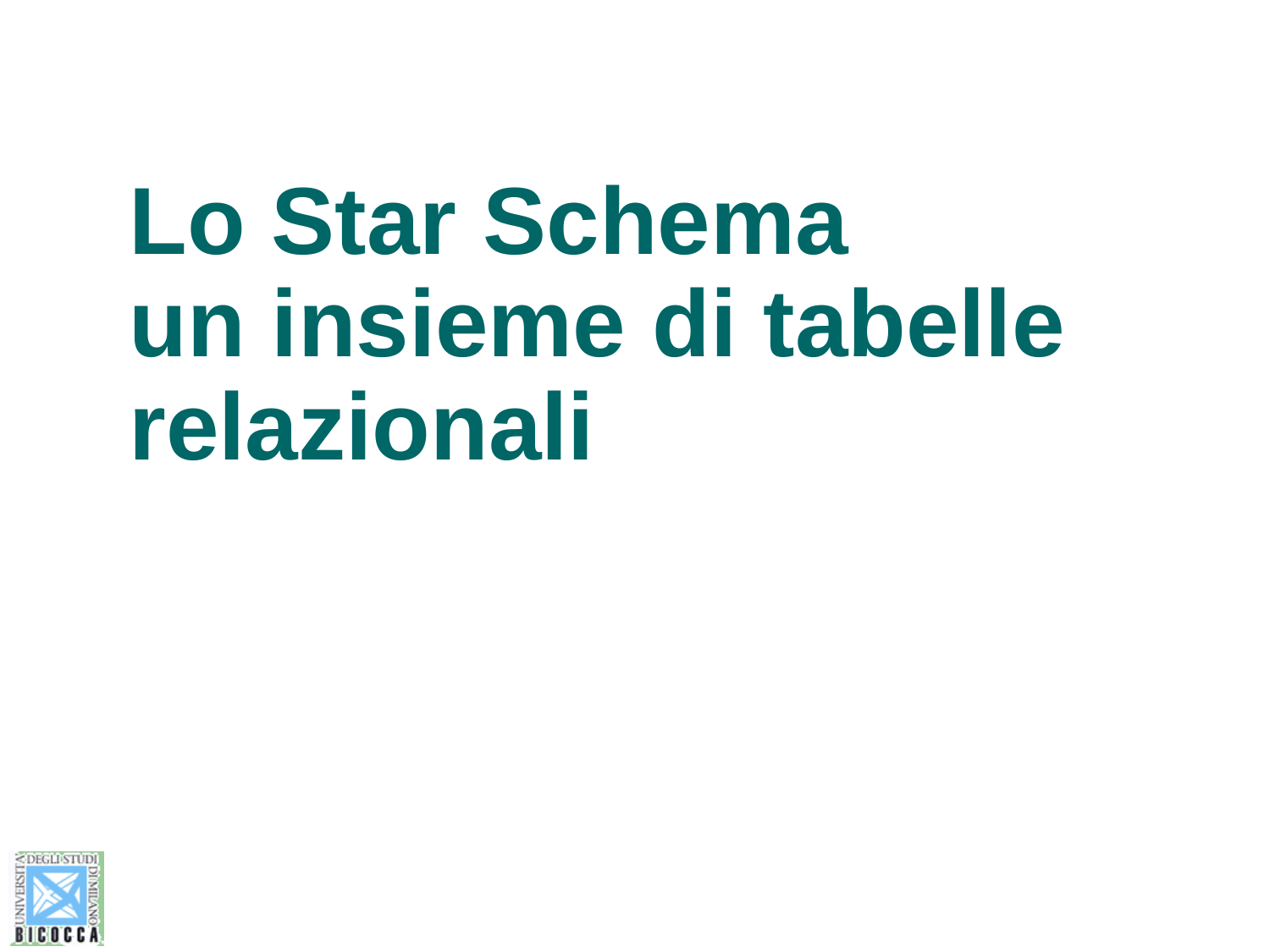

# Lo Star Schema un insieme di tabelle relazionali